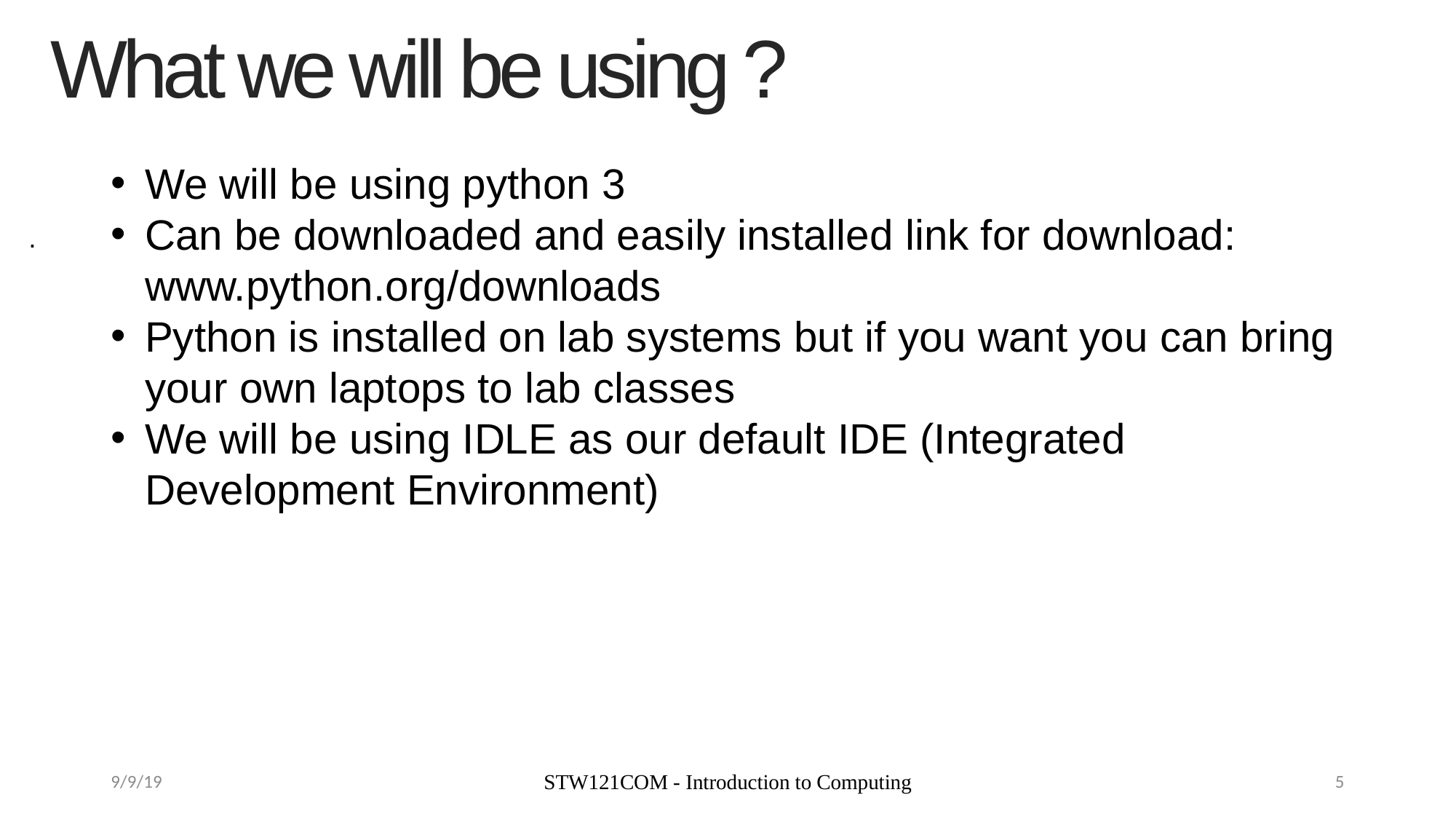

What we will be using ?
We will be using python 3
Can be downloaded and easily installed link for download: www.python.org/downloads
Python is installed on lab systems but if you want you can bring your own laptops to lab classes
We will be using IDLE as our default IDE (Integrated Development Environment)
.
9/9/19
STW121COM - Introduction to Computing
5